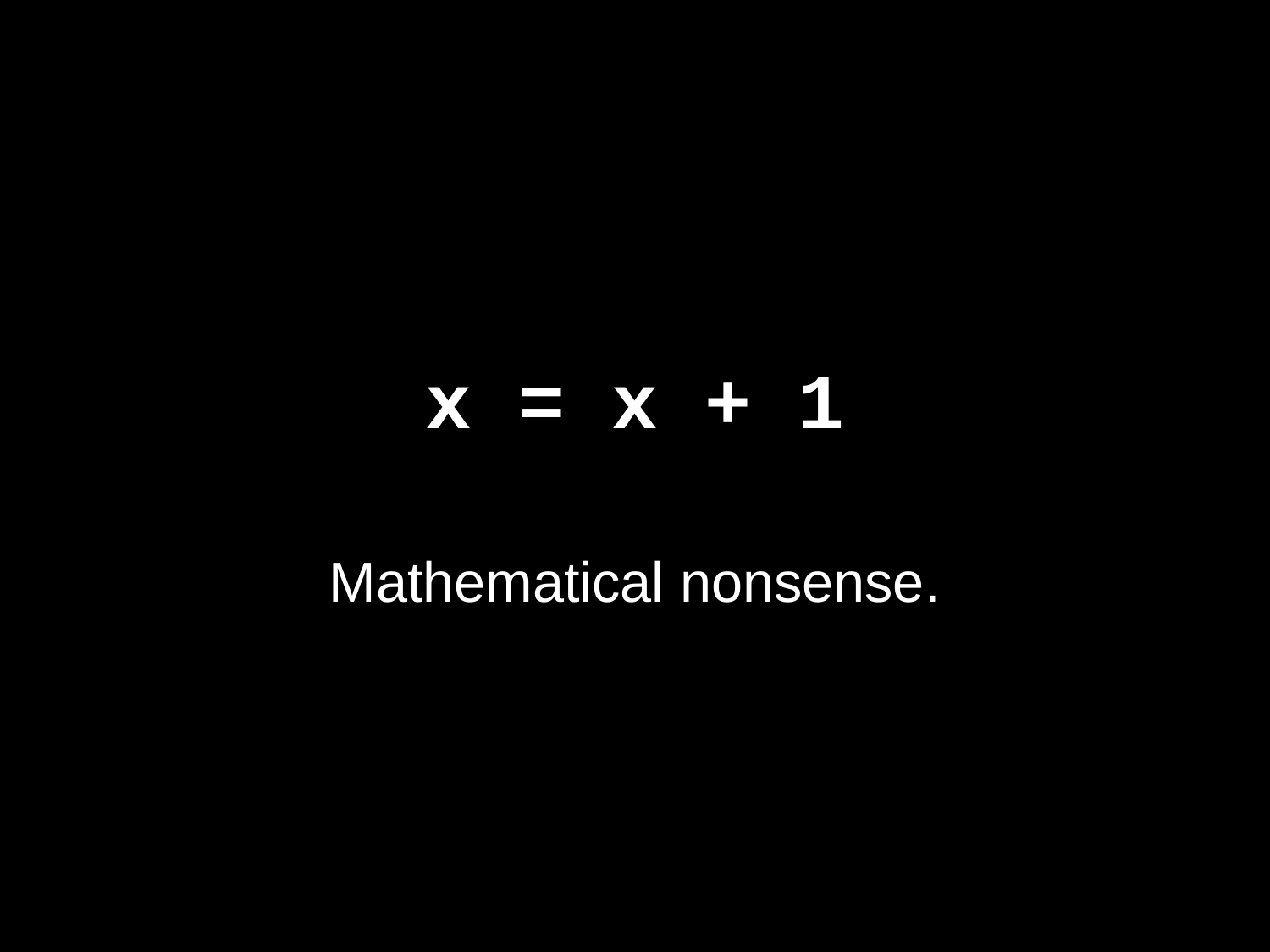

# x = x + 1
Mathematical nonsense.